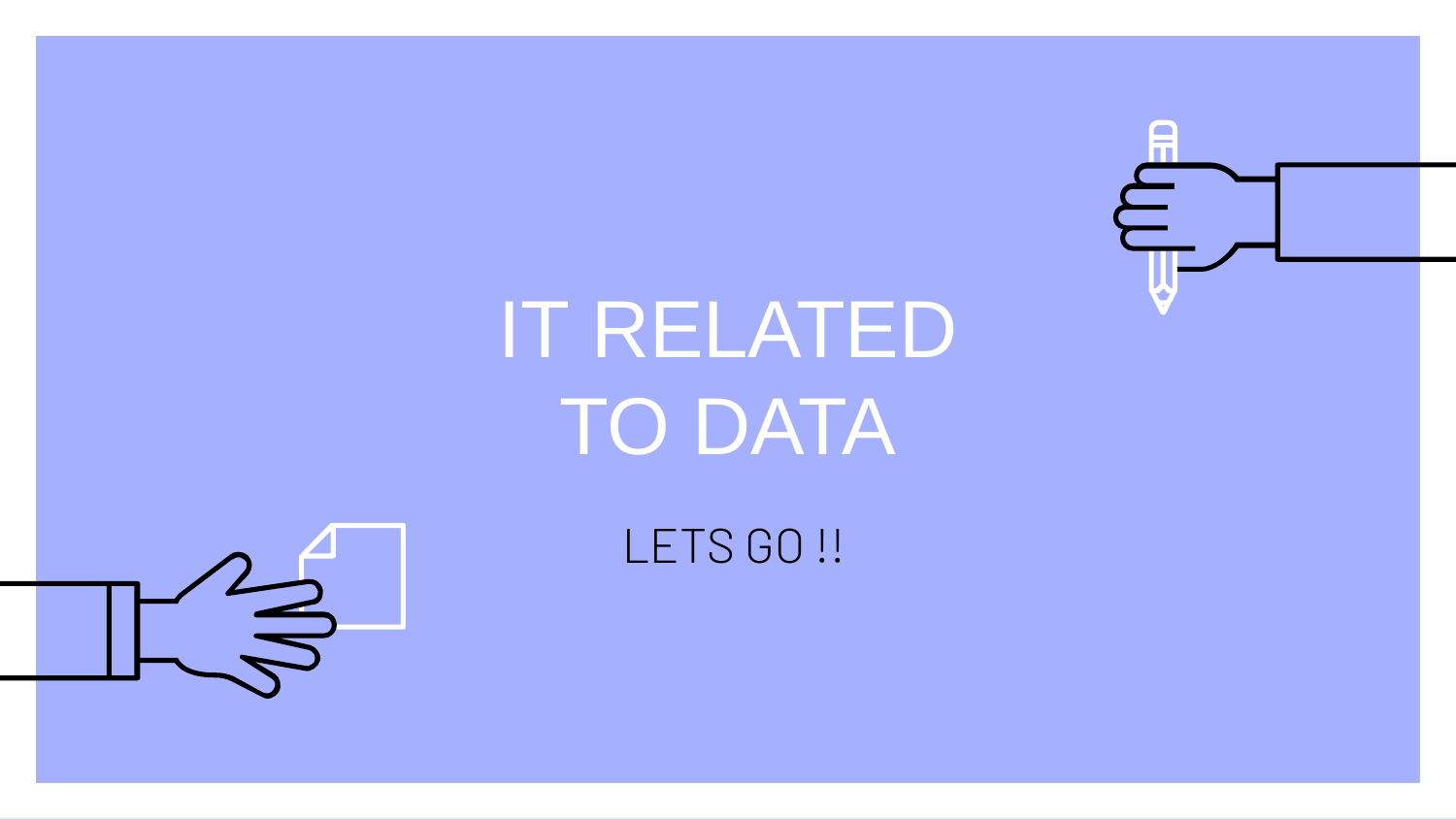

# IT RELATED TO DATA
LETS GO !!